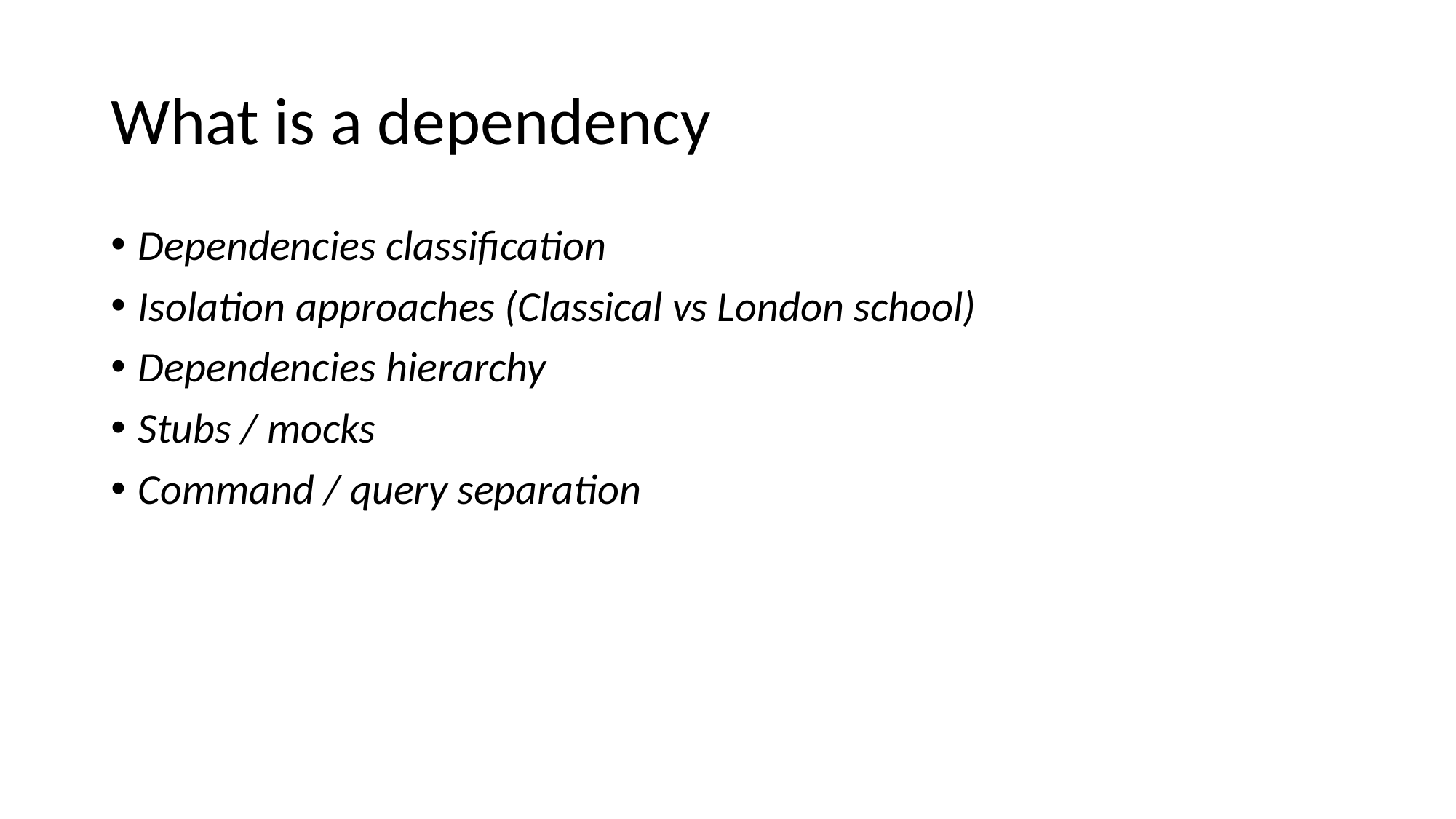

# What is a dependency
Dependencies classification
Isolation approaches (Classical vs London school)
Dependencies hierarchy
Stubs / mocks
Command / query separation